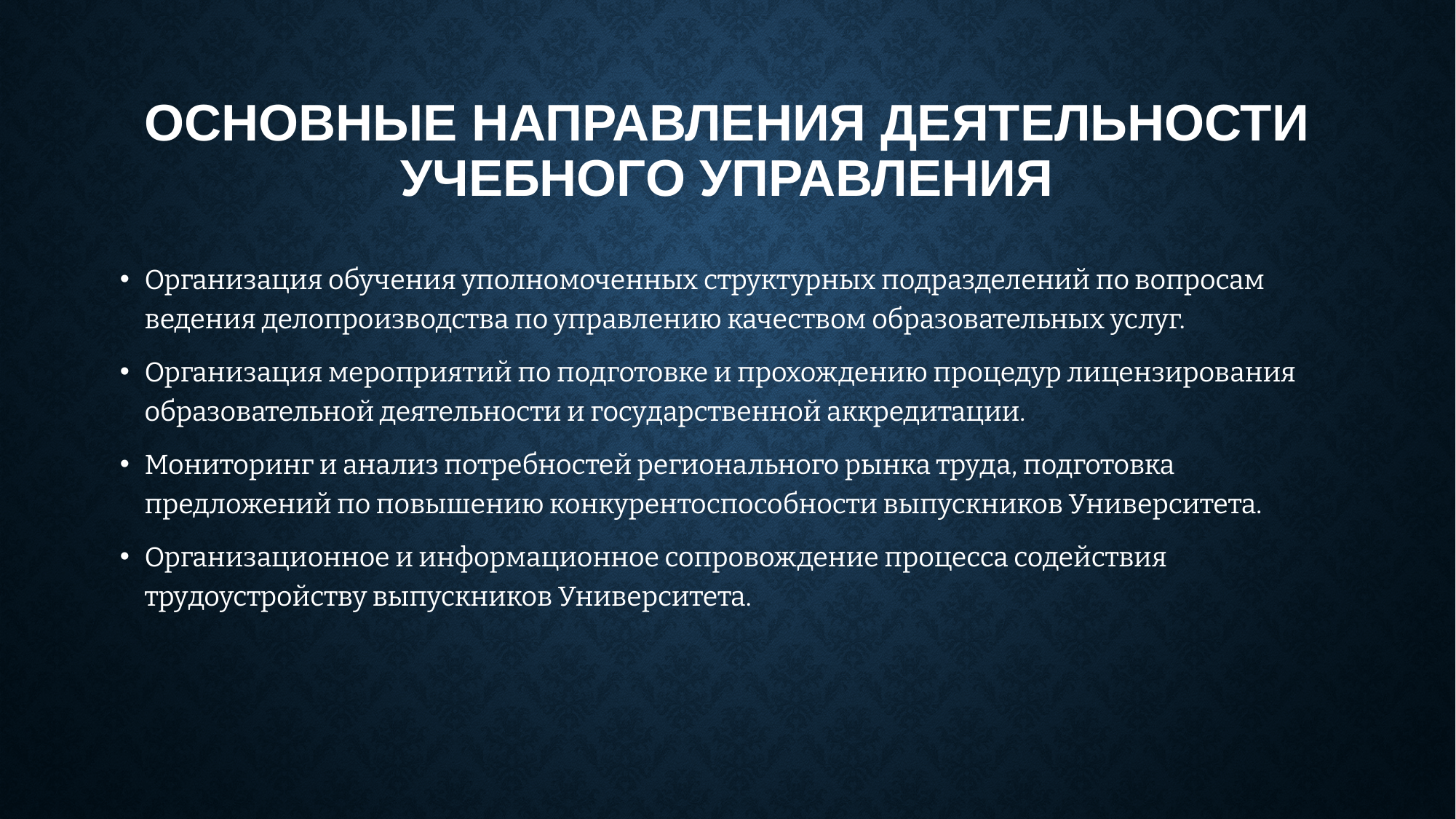

# Основные направления деятельности Учебного управления
Организация обучения уполномоченных структурных подразделений по вопросам ведения делопроизводства по управлению качеством образовательных услуг.
Организация мероприятий по подготовке и прохождению процедур лицензирования образовательной деятельности и государственной аккредитации.
Мониторинг и анализ потребностей регионального рынка труда, подготовка предложений по повышению конкурентоспособности выпускников Университета.
Организационное и информационное сопровождение процесса содействия трудоустройству выпускников Университета.